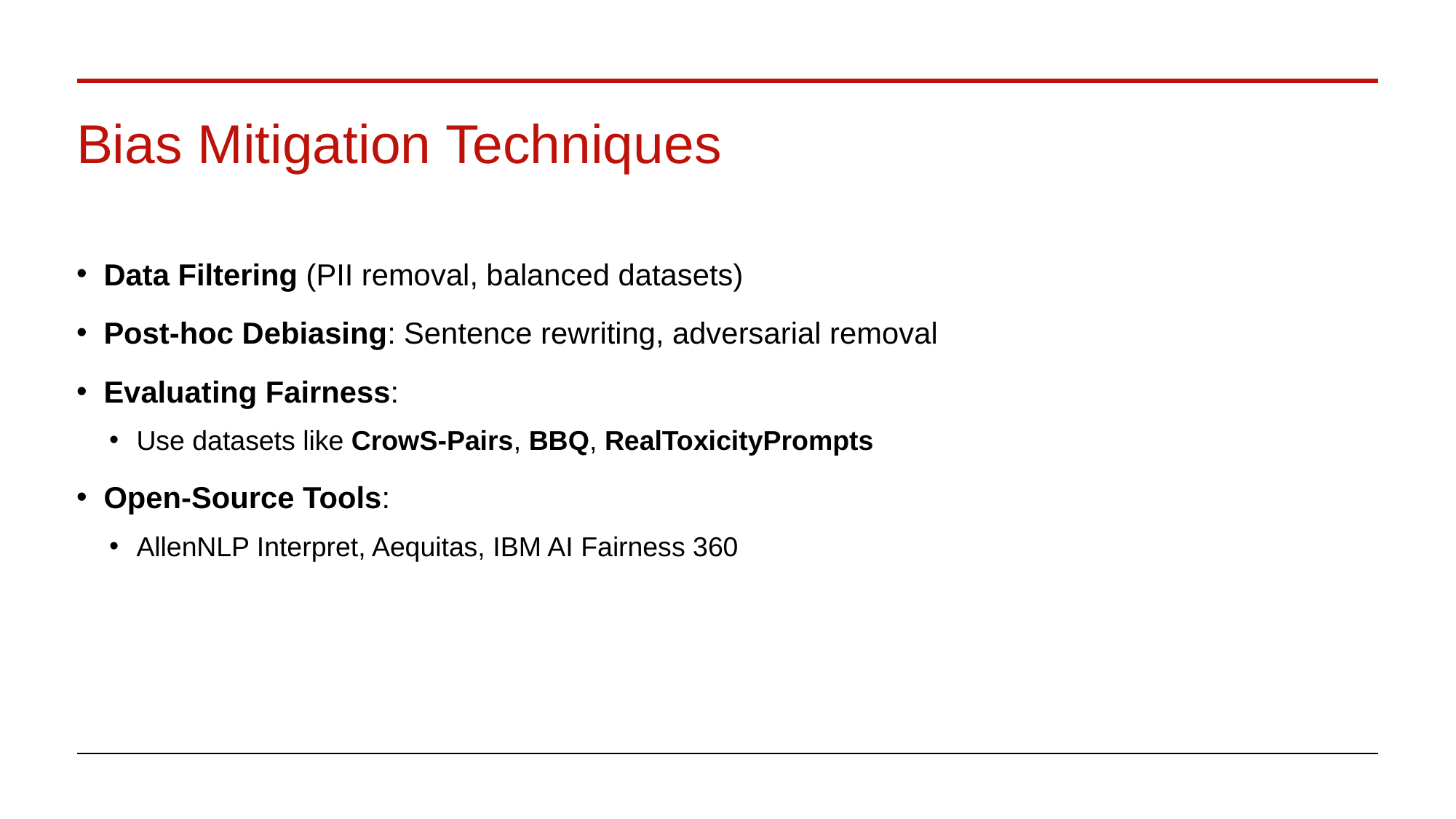

# Bias Mitigation Techniques
Data Filtering (PII removal, balanced datasets)
Post-hoc Debiasing: Sentence rewriting, adversarial removal
Evaluating Fairness:
Use datasets like CrowS-Pairs, BBQ, RealToxicityPrompts
Open-Source Tools:
AllenNLP Interpret, Aequitas, IBM AI Fairness 360